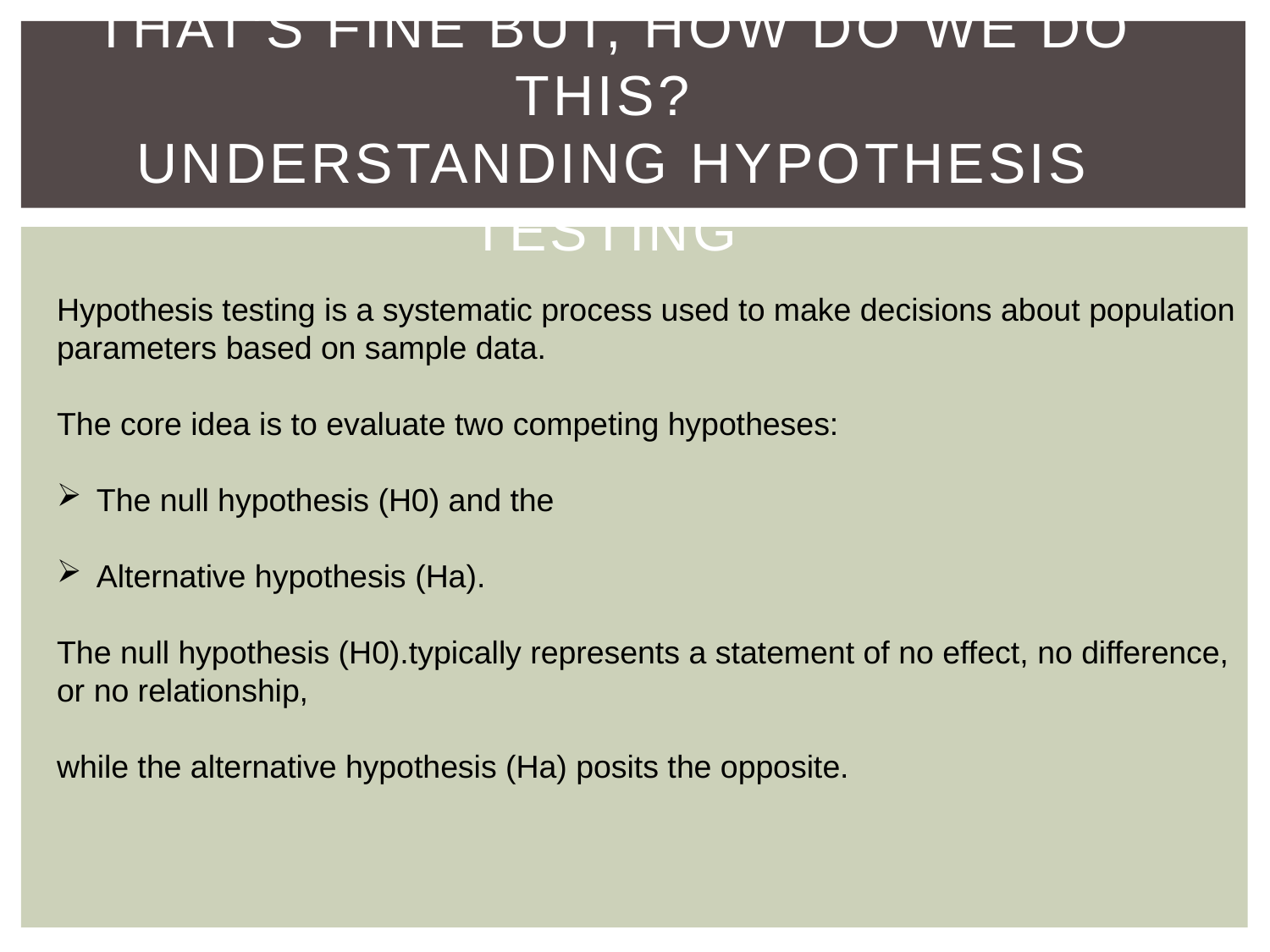

# That's fine but, how do we do this? Understanding Hypothesis Testing
Hypothesis testing is a systematic process used to make decisions about population parameters based on sample data.

The core idea is to evaluate two competing hypotheses:

The null hypothesis (H0) and the

Alternative hypothesis (Ha).

The null hypothesis (H0).typically represents a statement of no effect, no difference, or no relationship,

while the alternative hypothesis (Ha) posits the opposite.